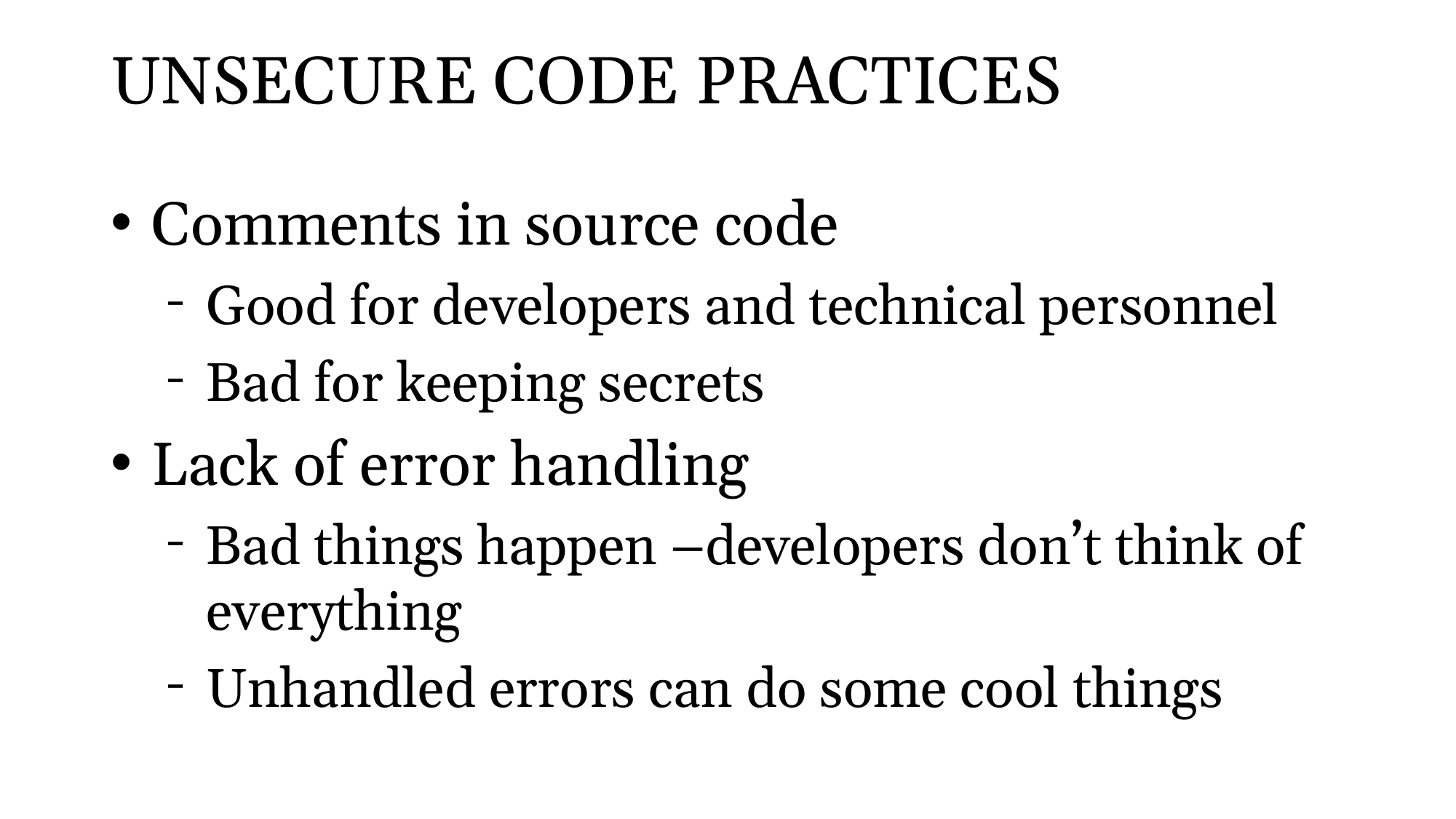

# UNSECURE CODE PRACTICES
Comments in source code
Good for developers and technical personnel
Bad for keeping secrets
Lack of error handling
Bad things happen –developers don’t think of everything
Unhandled errors can do some cool things